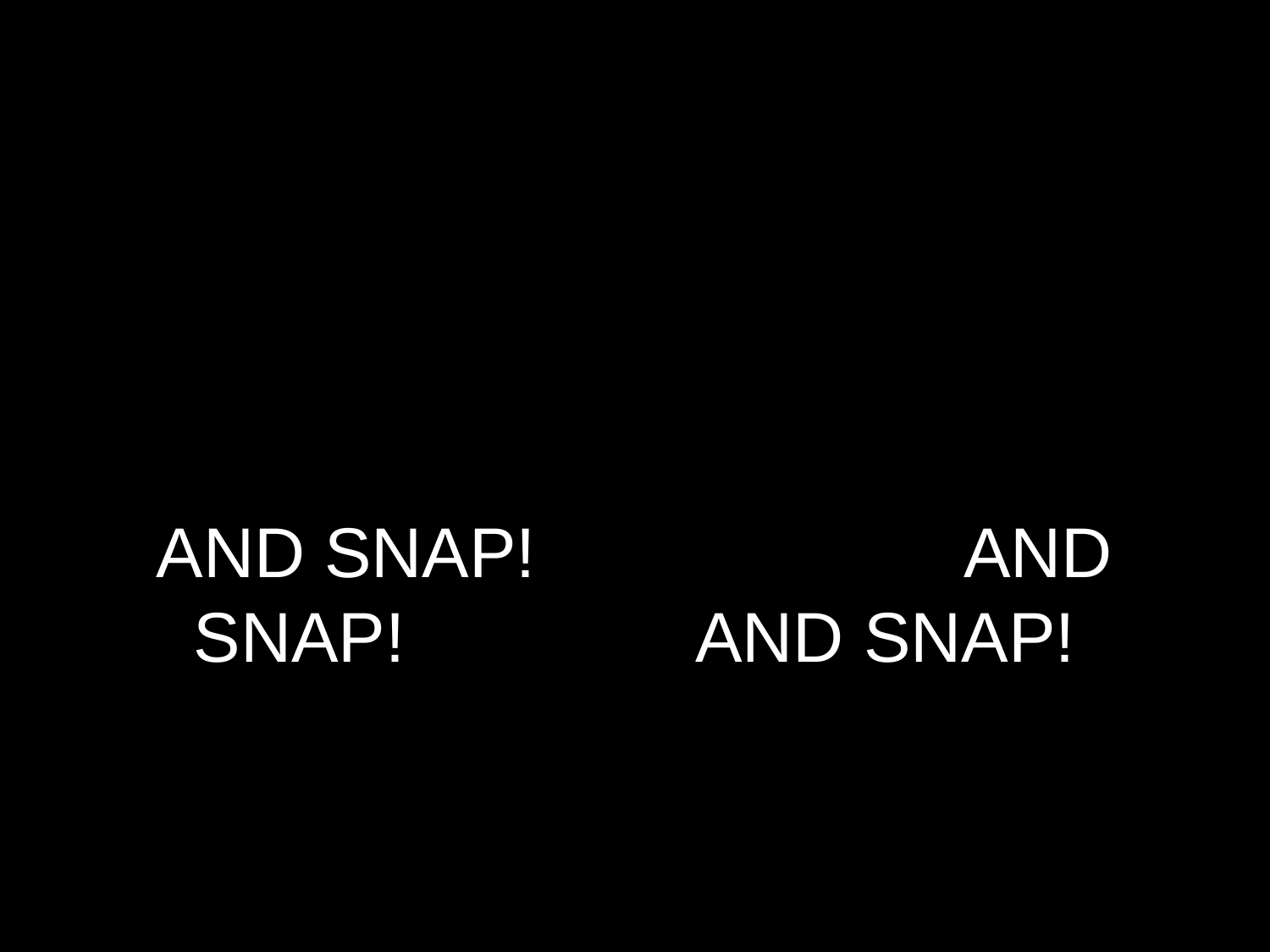

# AND SNAP!                      AND SNAP!               AND SNAP!